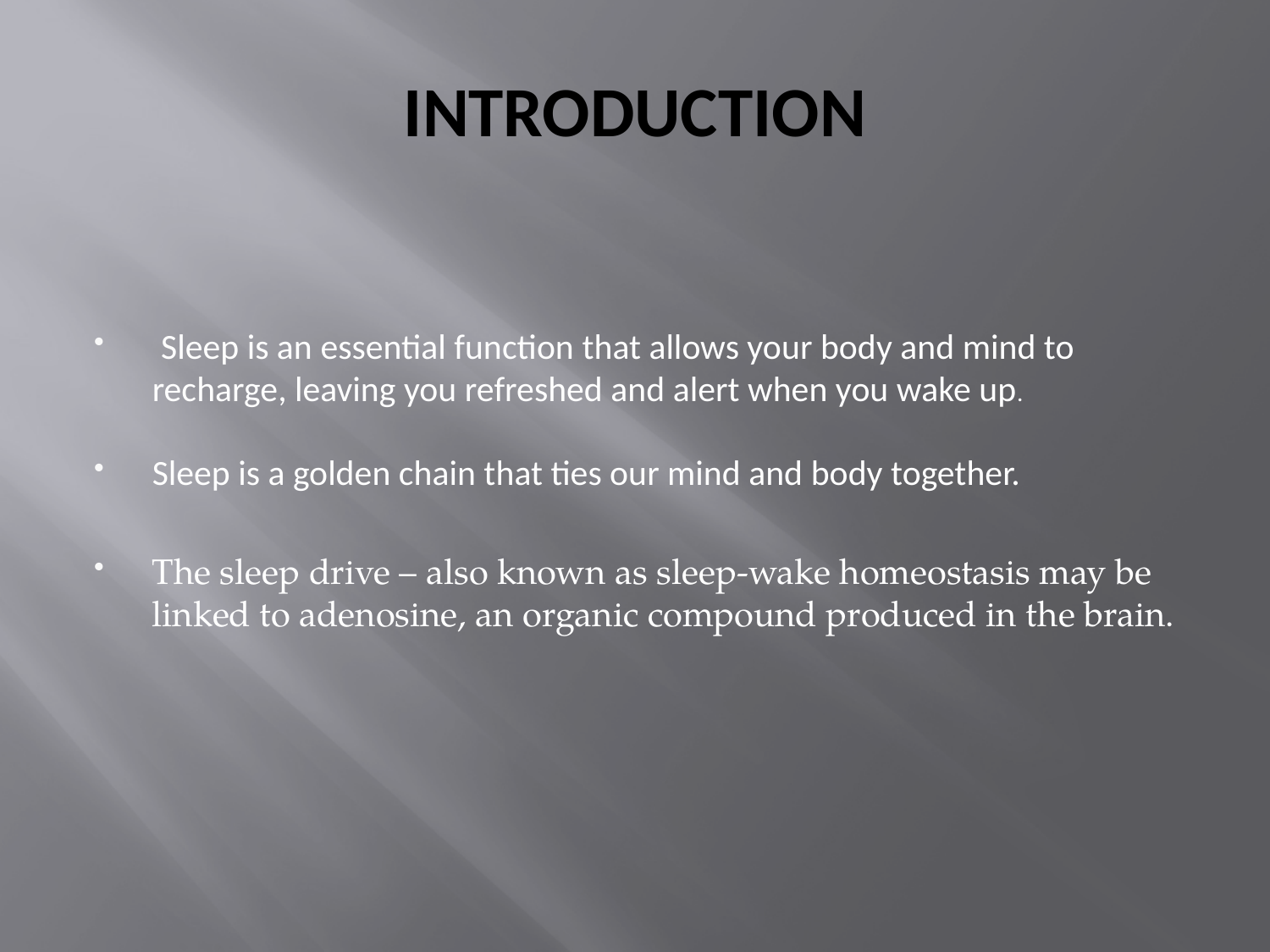

# INTRODUCTION
 Sleep is an essential function that allows your body and mind to recharge, leaving you refreshed and alert when you wake up.

Sleep is a golden chain that ties our mind and body together.

The sleep drive – also known as sleep-wake homeostasis may be linked to adenosine, an organic compound produced in the brain.